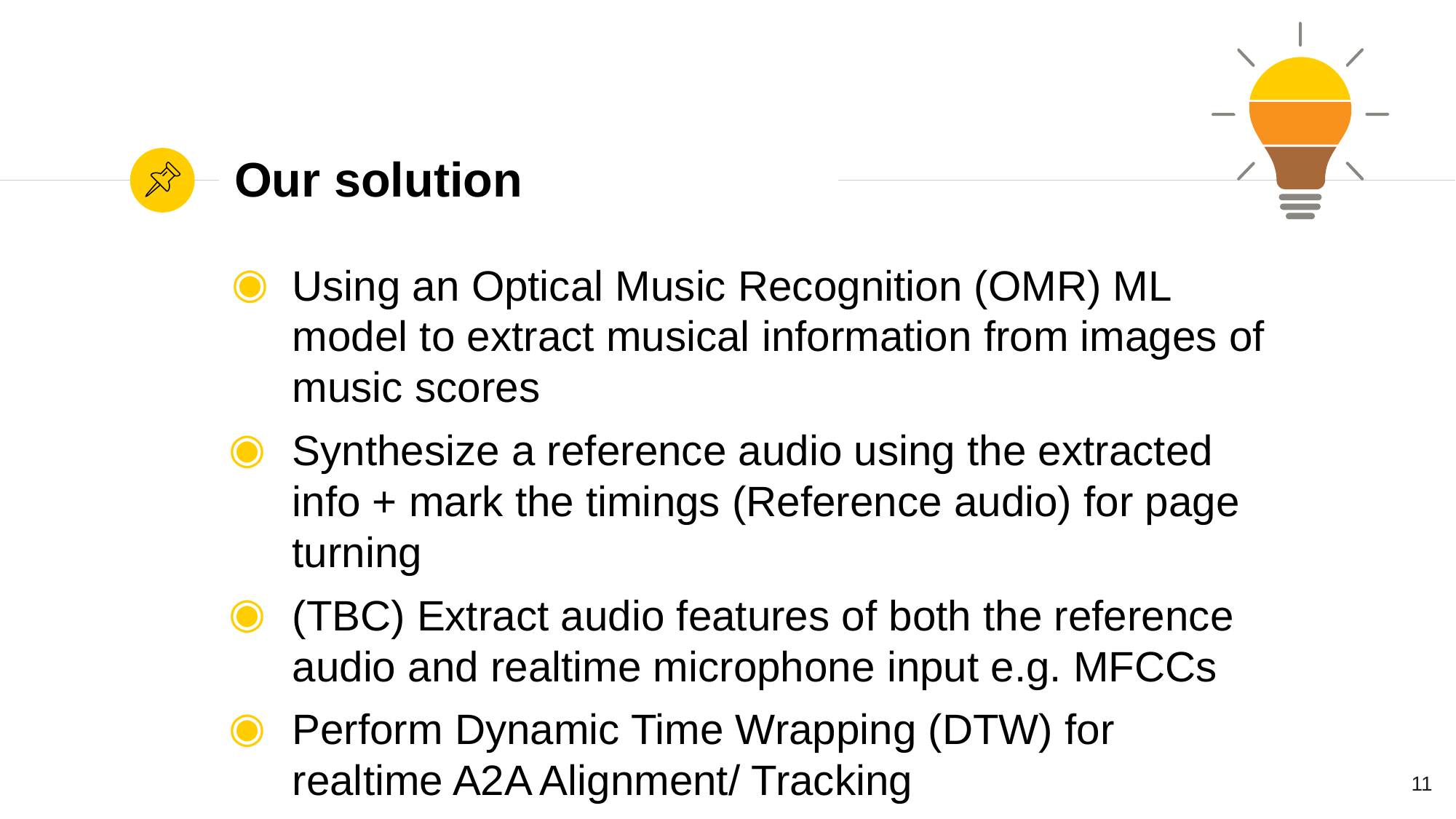

# Our solution

Using an Optical Music Recognition (OMR) ML model to extract musical information from images of music scores
Synthesize a reference audio using the extracted info + mark the timings (Reference audio) for page turning
(TBC) Extract audio features of both the reference audio and realtime microphone input e.g. MFCCs
Perform Dynamic Time Wrapping (DTW) for realtime A2A Alignment/ Tracking
11